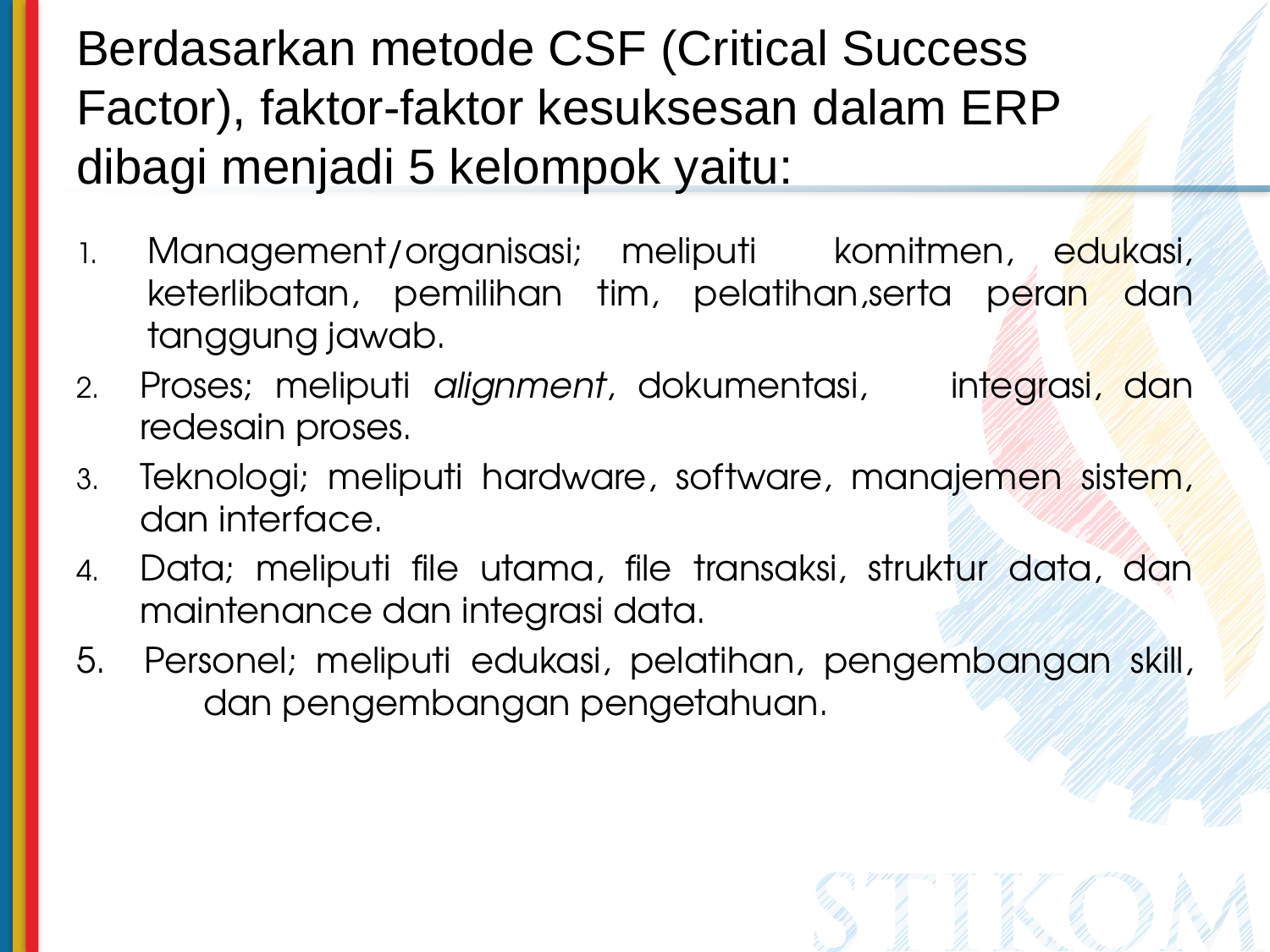

# Berdasarkan metode CSF (Critical Success Factor), faktor-faktor kesuksesan dalam ERP dibagi menjadi 5 kelompok yaitu:
Management/organisasi; meliputi  komitmen, edukasi, keterlibatan, pemilihan tim, pelatihan,serta peran dan tanggung jawab.
Proses; meliputi alignment, dokumentasi, 	integrasi, dan redesain proses.
Teknologi; meliputi hardware, software, manajemen sistem, dan interface.
Data; meliputi file utama, file transaksi, struktur data, dan maintenance dan integrasi data.
5.  Personel; meliputi edukasi, pelatihan, pengembangan skill, 	dan pengembangan pengetahuan.